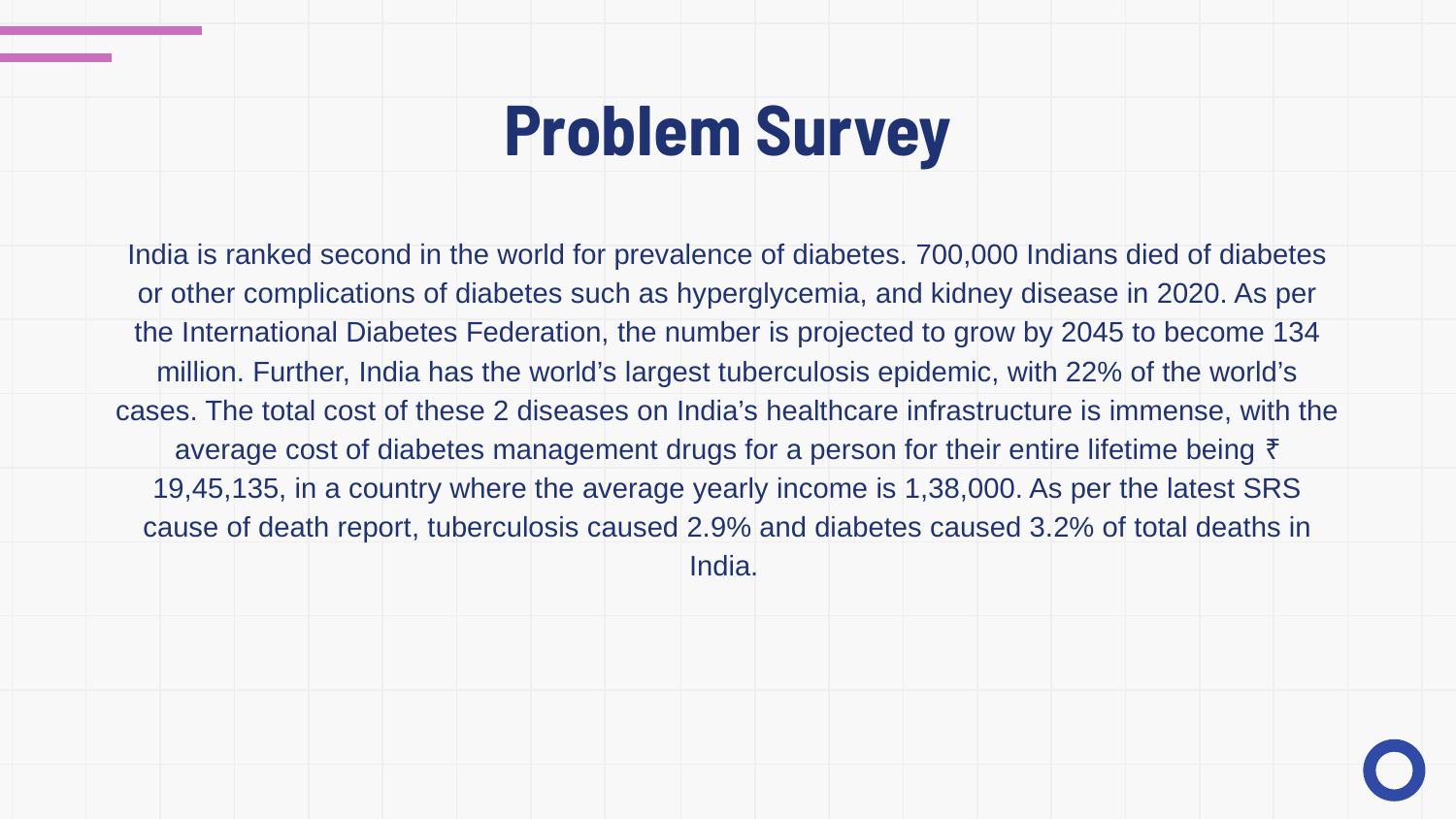

# Problem Survey
India is ranked second in the world for prevalence of diabetes. 700,000 Indians died of diabetes or other complications of diabetes such as hyperglycemia, and kidney disease in 2020. As per the International Diabetes Federation, the number is projected to grow by 2045 to become 134 million. Further, India has the world’s largest tuberculosis epidemic, with 22% of the world’s cases. The total cost of these 2 diseases on India’s healthcare infrastructure is immense, with the average cost of diabetes management drugs for a person for their entire lifetime being ₹ 19,45,135, in a country where the average yearly income is 1,38,000. As per the latest SRS cause of death report, tuberculosis caused 2.9% and diabetes caused 3.2% of total deaths in India.